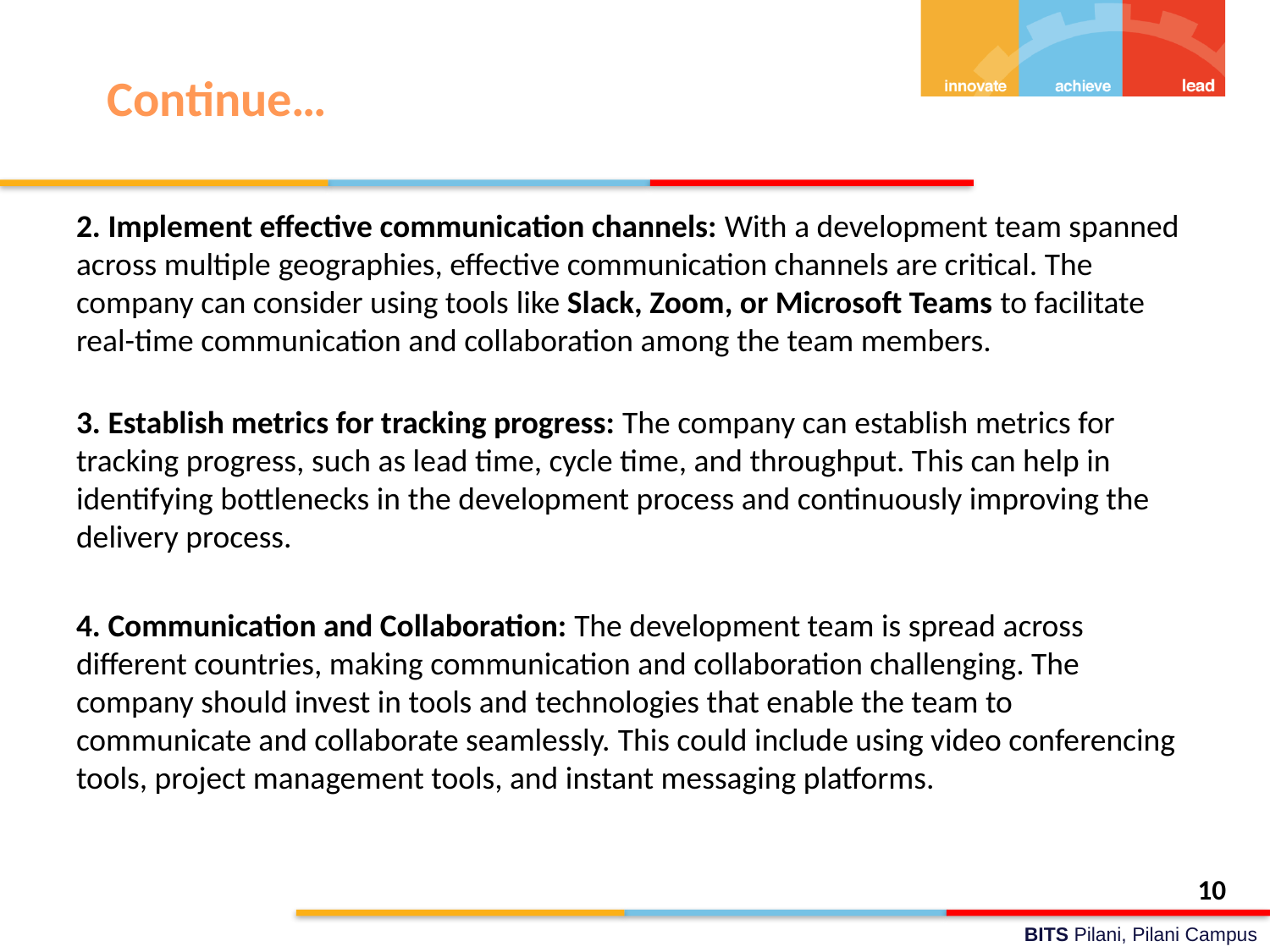

# Continue…
2. Implement effective communication channels: With a development team spanned across multiple geographies, effective communication channels are critical. The company can consider using tools like Slack, Zoom, or Microsoft Teams to facilitate real-time communication and collaboration among the team members.
3. Establish metrics for tracking progress: The company can establish metrics for tracking progress, such as lead time, cycle time, and throughput. This can help in identifying bottlenecks in the development process and continuously improving the delivery process.

4. Communication and Collaboration: The development team is spread across different countries, making communication and collaboration challenging. The company should invest in tools and technologies that enable the team to communicate and collaborate seamlessly. This could include using video conferencing tools, project management tools, and instant messaging platforms.

10